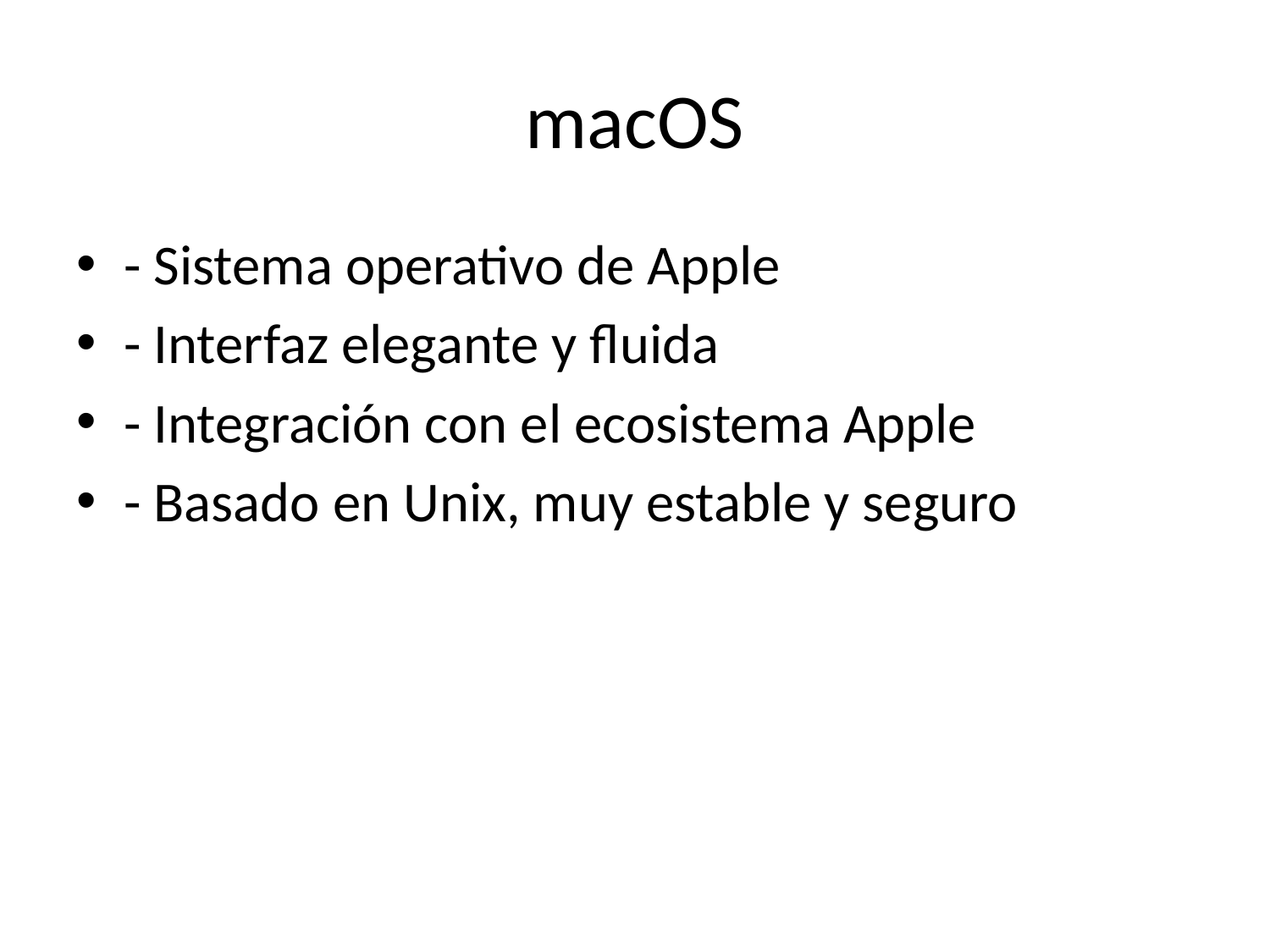

# macOS
- Sistema operativo de Apple
- Interfaz elegante y fluida
- Integración con el ecosistema Apple
- Basado en Unix, muy estable y seguro